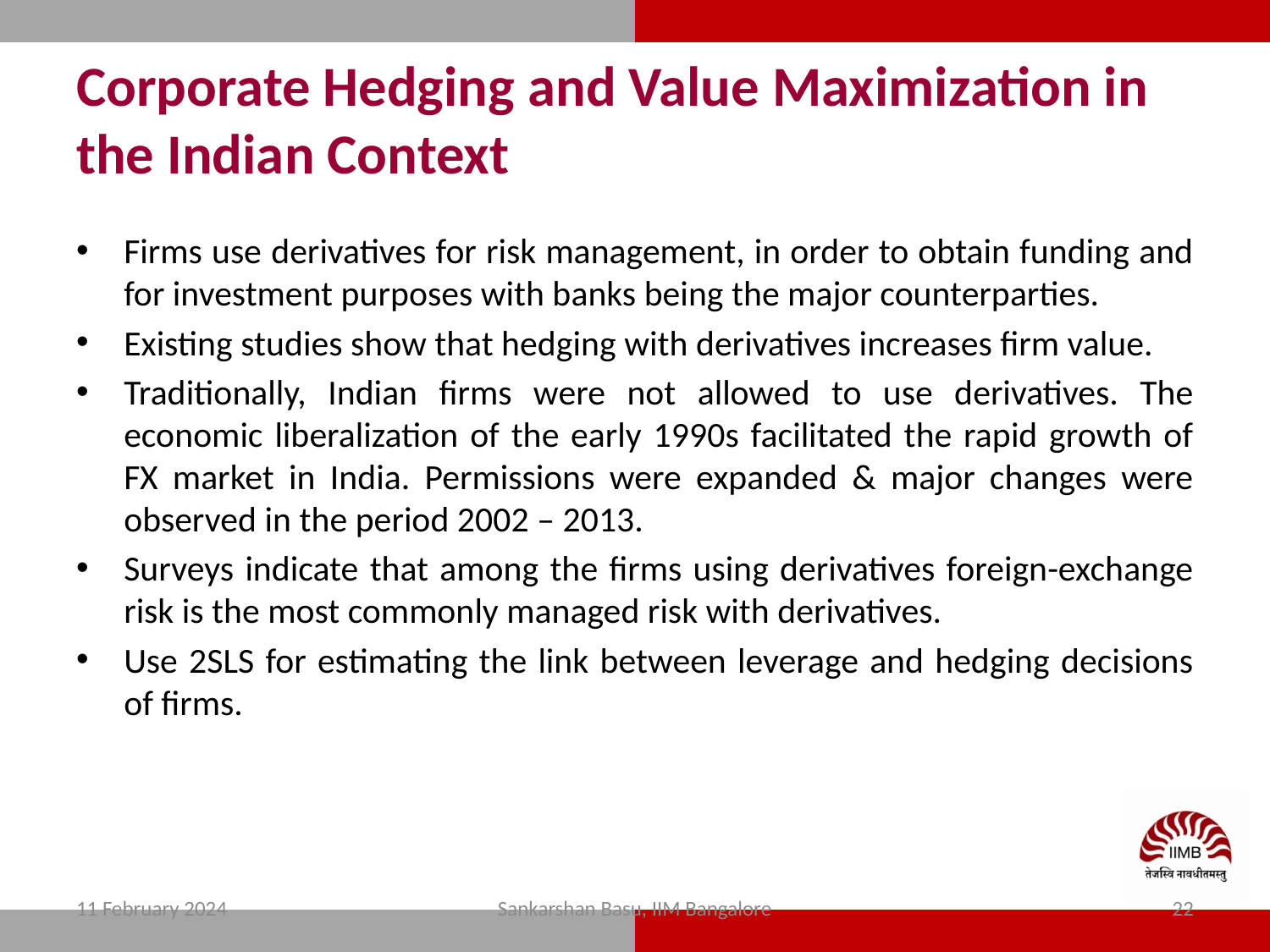

# Corporate Hedging and Value Maximization in the Indian Context
Firms use derivatives for risk management, in order to obtain funding and for investment purposes with banks being the major counterparties.
Existing studies show that hedging with derivatives increases firm value.
Traditionally, Indian firms were not allowed to use derivatives. The economic liberalization of the early 1990s facilitated the rapid growth of FX market in India. Permissions were expanded & major changes were observed in the period 2002 – 2013.
Surveys indicate that among the firms using derivatives foreign-exchange risk is the most commonly managed risk with derivatives.
Use 2SLS for estimating the link between leverage and hedging decisions of firms.

11 February 2024
Sankarshan Basu, IIM Bangalore
22